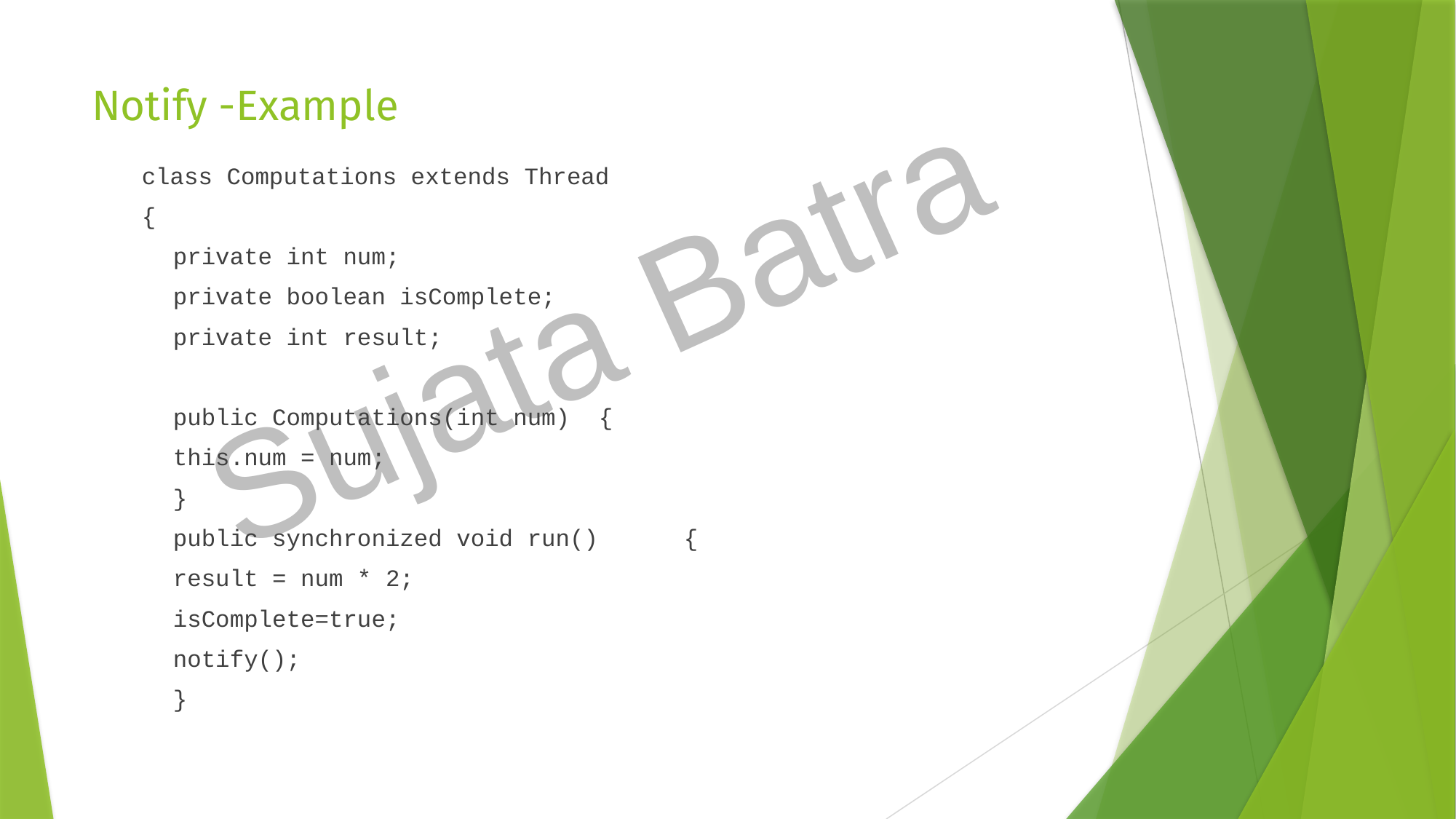

# Notify -Example
class Computations extends Thread
{
	private int num;
	private boolean isComplete;
	private int result;

	public Computations(int num) 	{
		this.num = num;
	}
	public synchronized void run() 	{
		result = num * 2;
		isComplete=true;
		notify();
	}
Sujata Batra